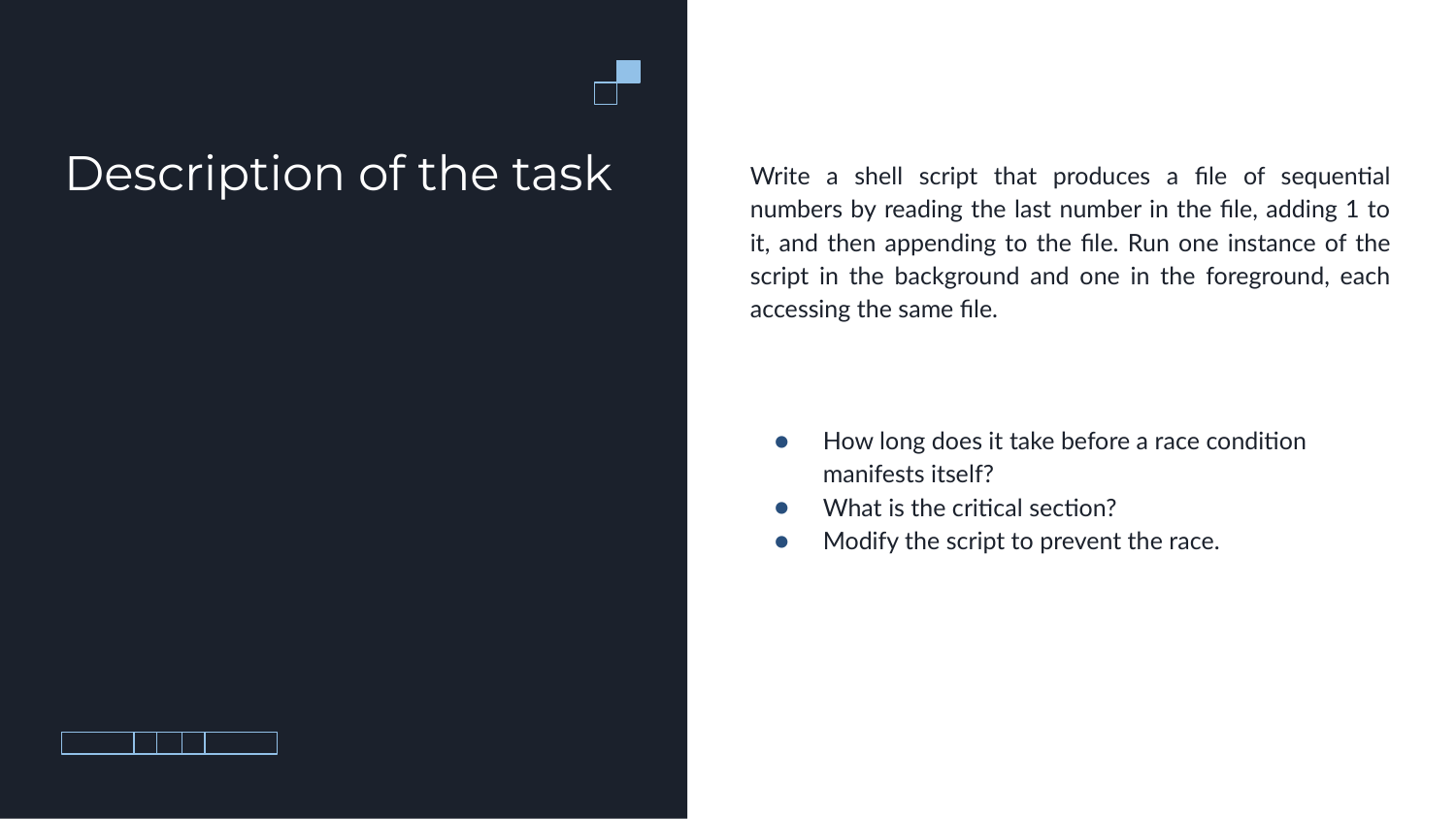

# Description of the task
Write a shell script that produces a file of sequential numbers by reading the last number in the file, adding 1 to it, and then appending to the file. Run one instance of the script in the background and one in the foreground, each accessing the same file.

How long does it take before a race condition manifests itself?
What is the critical section?
Modify the script to prevent the race.